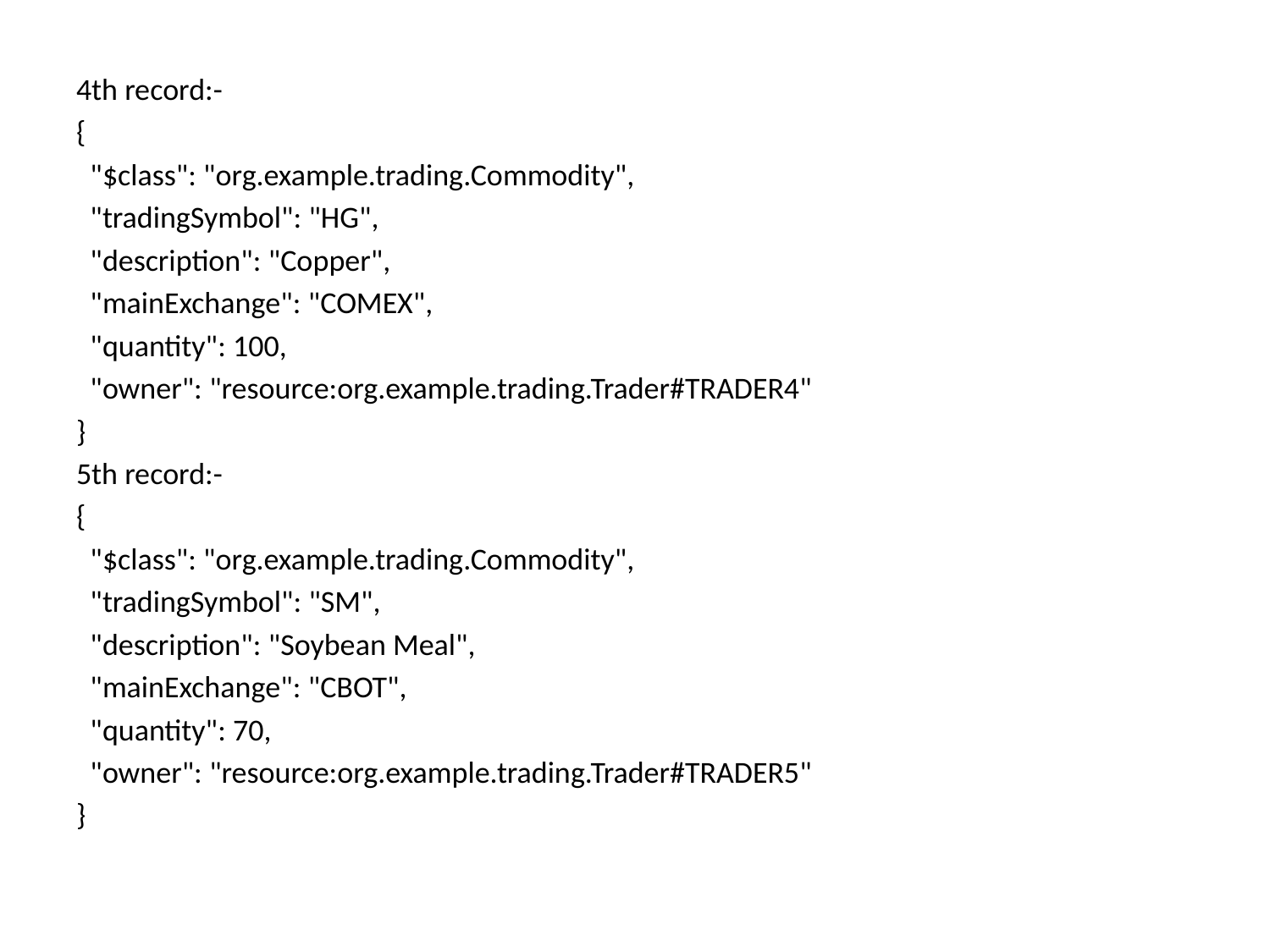

4th record:-
{
  "$class": "org.example.trading.Commodity",
  "tradingSymbol": "HG",
  "description": "Copper",
  "mainExchange": "COMEX",
  "quantity": 100,
  "owner": "resource:org.example.trading.Trader#TRADER4"
}
5th record:-
{
  "$class": "org.example.trading.Commodity",
  "tradingSymbol": "SM",
  "description": "Soybean Meal",
  "mainExchange": "CBOT",
  "quantity": 70,
  "owner": "resource:org.example.trading.Trader#TRADER5"
}